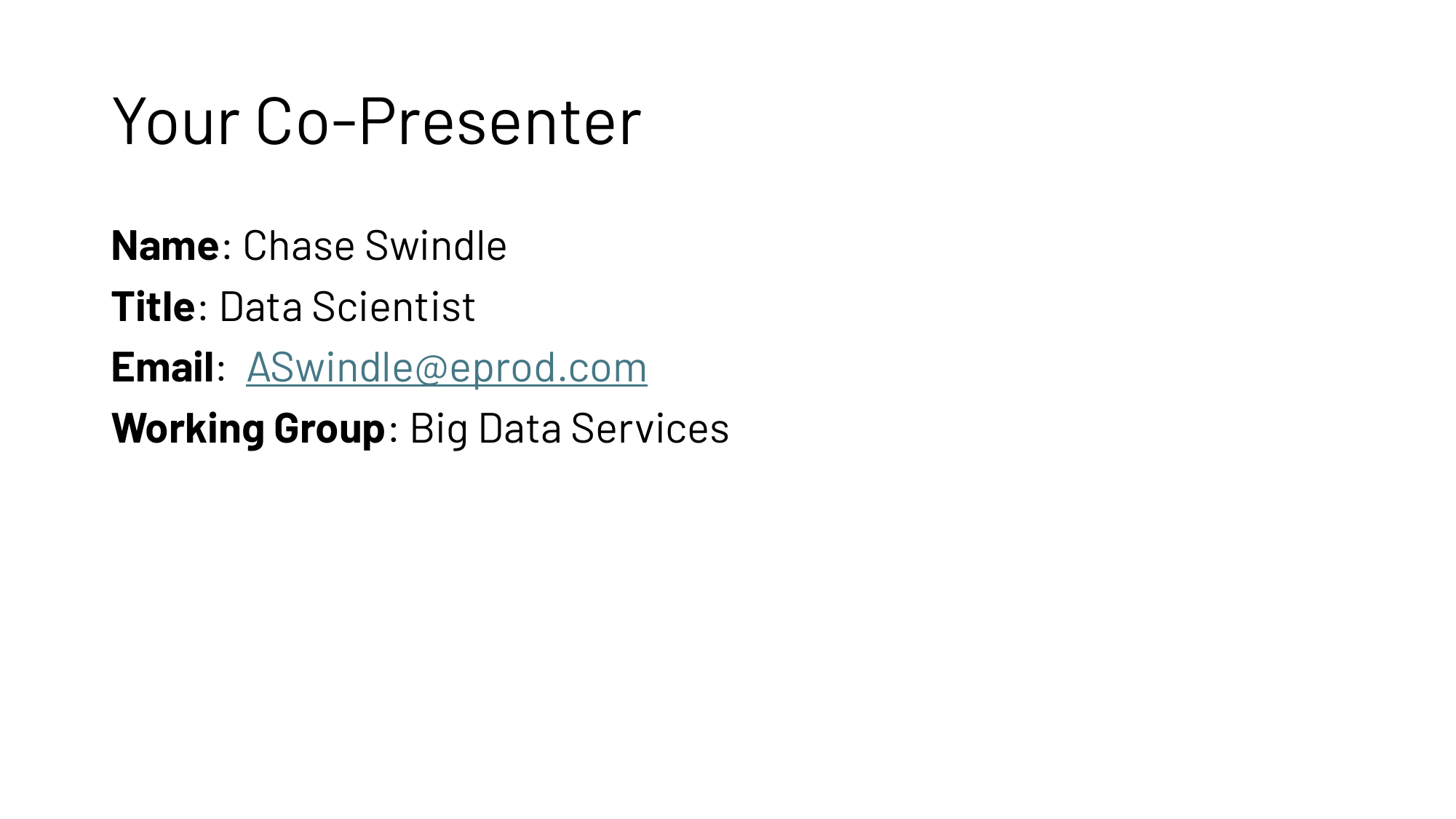

# Your Co-Presenter
Name: Chase Swindle
Title: Data Scientist
Email:  ASwindle@eprod.com
Working Group: Big Data Services